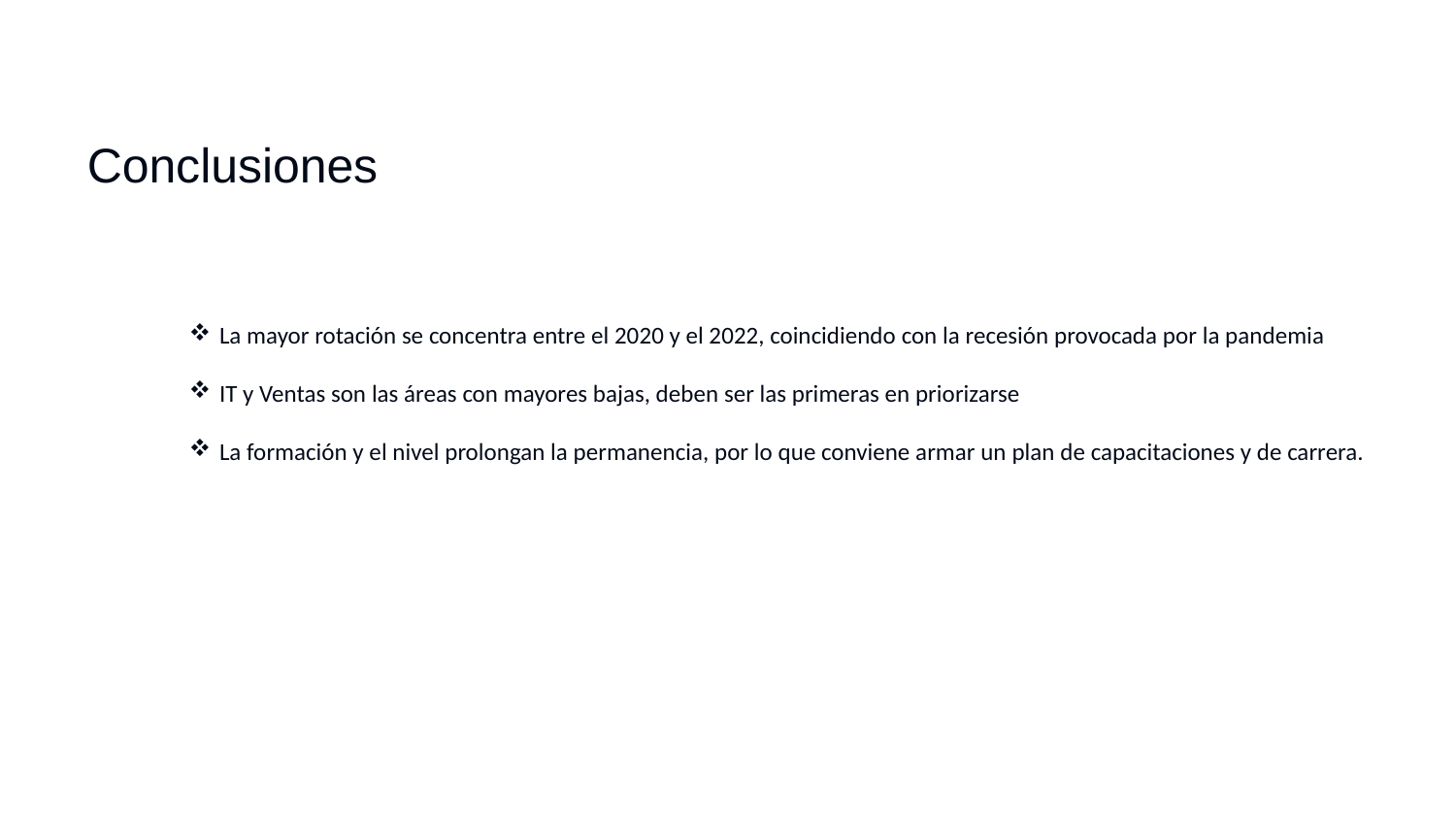

Conclusiones

La mayor rotación se concentra entre el 2020 y el 2022, coincidiendo con la recesión provocada por la pandemia

IT y Ventas son las áreas con mayores bajas, deben ser las primeras en priorizarse

La formación y el nivel prolongan la permanencia, por lo que conviene armar un plan de capacitaciones y de carrera.